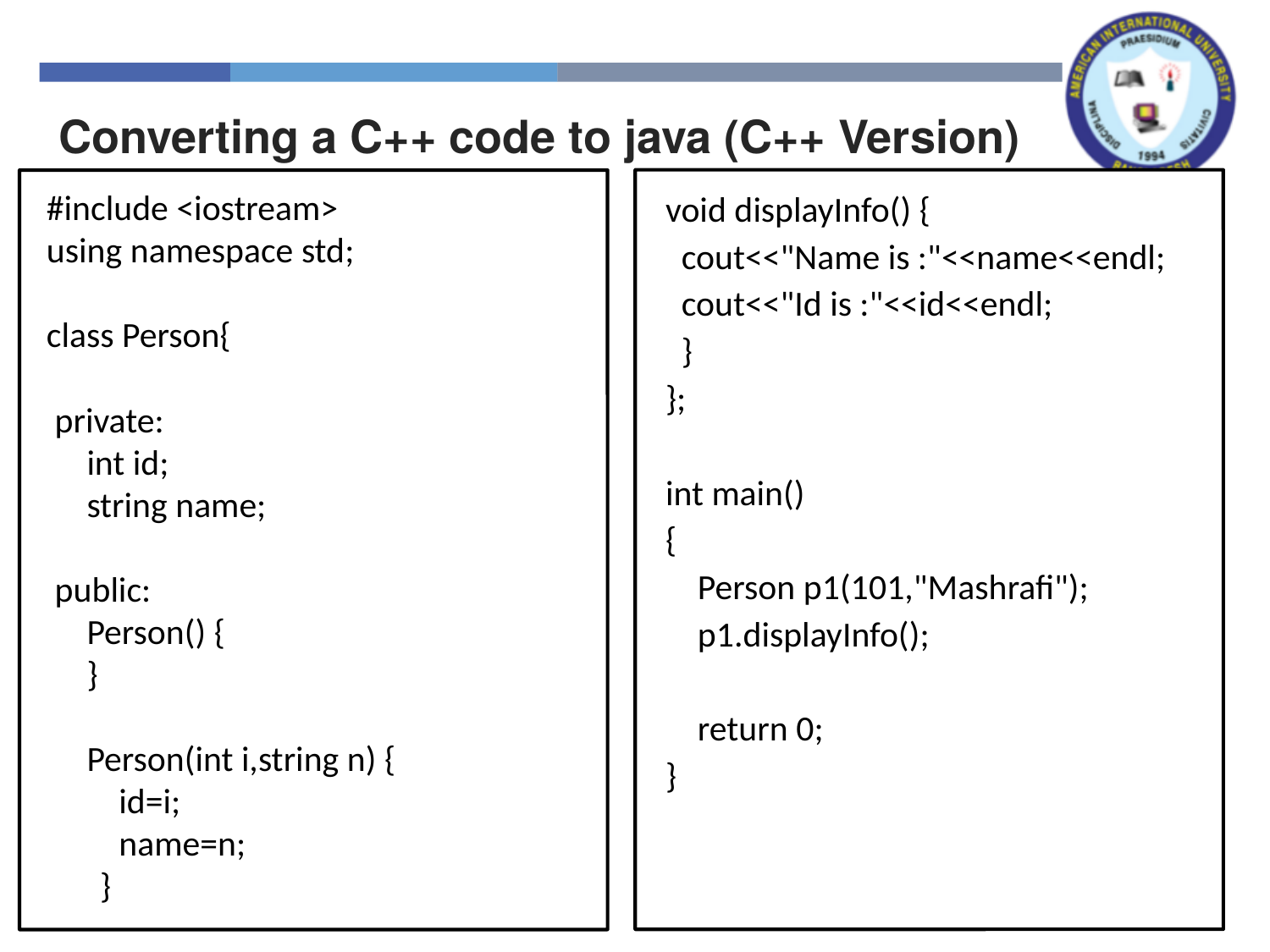

Converting a C++ code to java (C++ Version)

#include <iostream>
using namespace std;

class Person{

 private:
     int id;
     string name;

 public:
     Person() {
     }

     Person(int i,string n) {
         id=i;
         name=n;
	   }
void displayInfo() {
  cout<<"Name is :"<<name<<endl;
  cout<<"Id is :"<<id<<endl;
  }
};

int main()
{
    Person p1(101,"Mashrafi");
    p1.displayInfo();

    return 0;
}